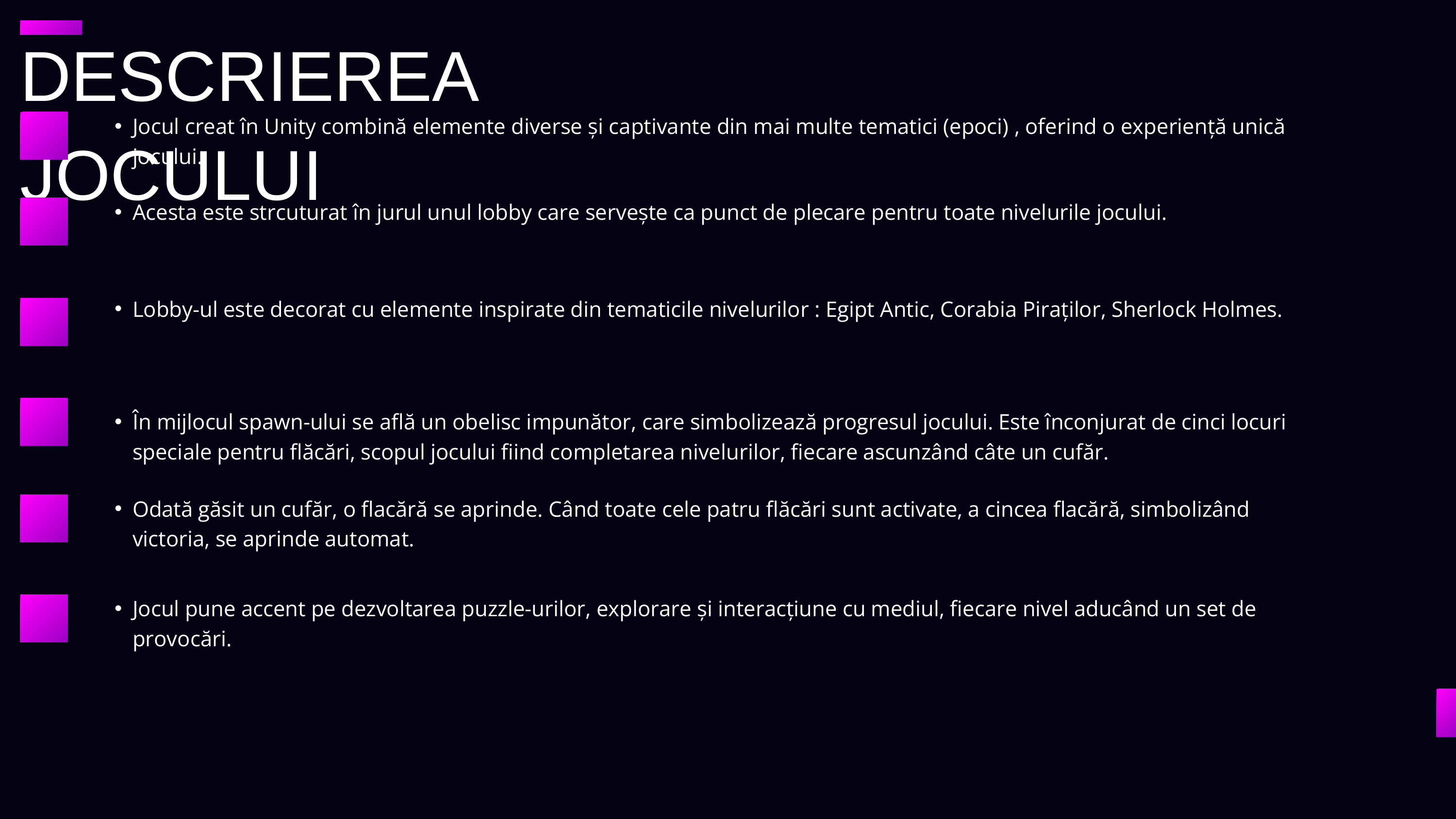

DESCRIEREA JOCULUI

Jocul creat în Unity combină elemente diverse și captivante din mai multe tematici (epoci) , oferind o experiență unică jocului.

Acesta este strcuturat în jurul unul lobby care servește ca punct de plecare pentru toate nivelurile jocului.

Lobby-ul este decorat cu elemente inspirate din tematicile nivelurilor : Egipt Antic, Corabia Piraților, Sherlock Holmes.

În mijlocul spawn-ului se află un obelisc impunător, care simbolizează progresul jocului. Este înconjurat de cinci locuri speciale pentru flăcări, scopul jocului fiind completarea nivelurilor, fiecare ascunzând câte un cufăr.
Odată găsit un cufăr, o flacără se aprinde. Când toate cele patru flăcări sunt activate, a cincea flacără, simbolizând victoria, se aprinde automat.

Jocul pune accent pe dezvoltarea puzzle-urilor, explorare și interacțiune cu mediul, fiecare nivel aducând un set de provocări.